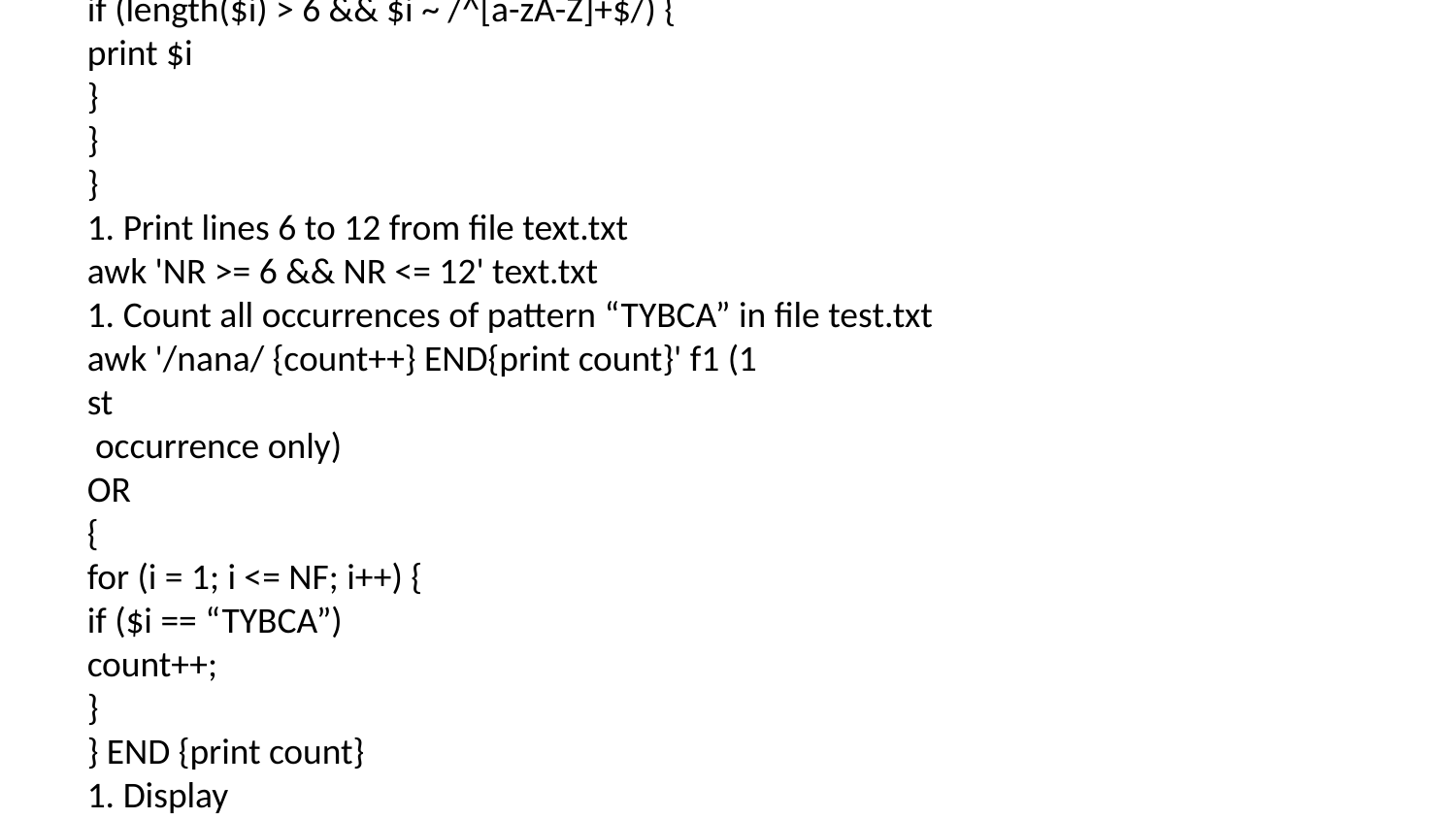

alphabets.
{
for (i = 1; i <= NF; i++) {
if (length($i) > 6 && $i ~ /^[a-zA-Z]+$/) {
print $i
}
}
}
1. Print lines 6 to 12 from file text.txt
awk 'NR >= 6 && NR <= 12' text.txt
1. Count all occurrences of pattern “TYBCA” in file test.txt
awk '/nana/ {count++} END{print count}' f1 (1
st
 occurrence only)
OR
{
for (i = 1; i <= NF; i++) {
if ($i == “TYBCA”)
count++;
}
} END {print count}
1. Display